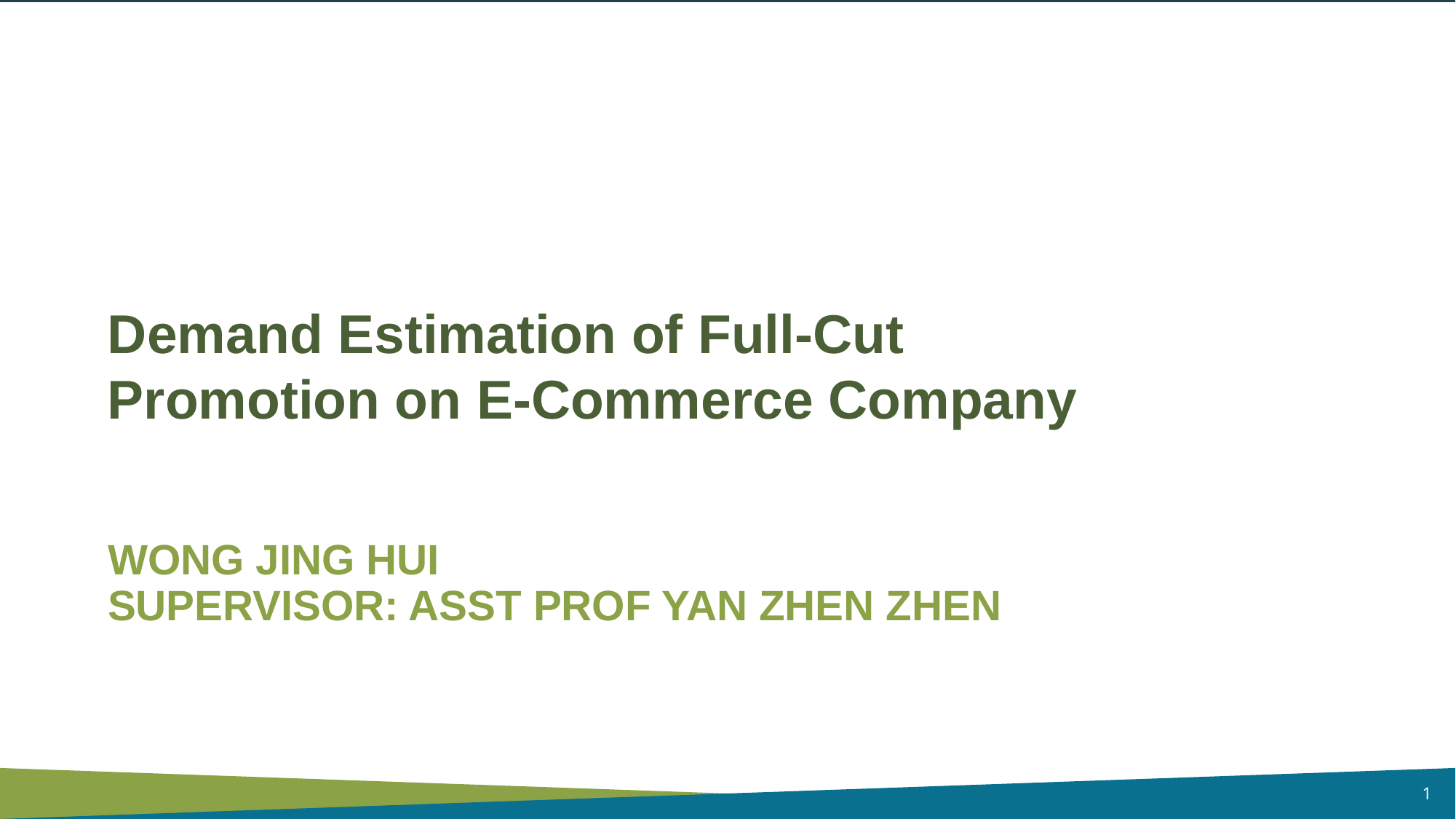

Demand Estimation of Full-Cut Promotion on E-Commerce Company

Wong JING HUI
Supervisor: Asst Prof Yan Zhen Zhen